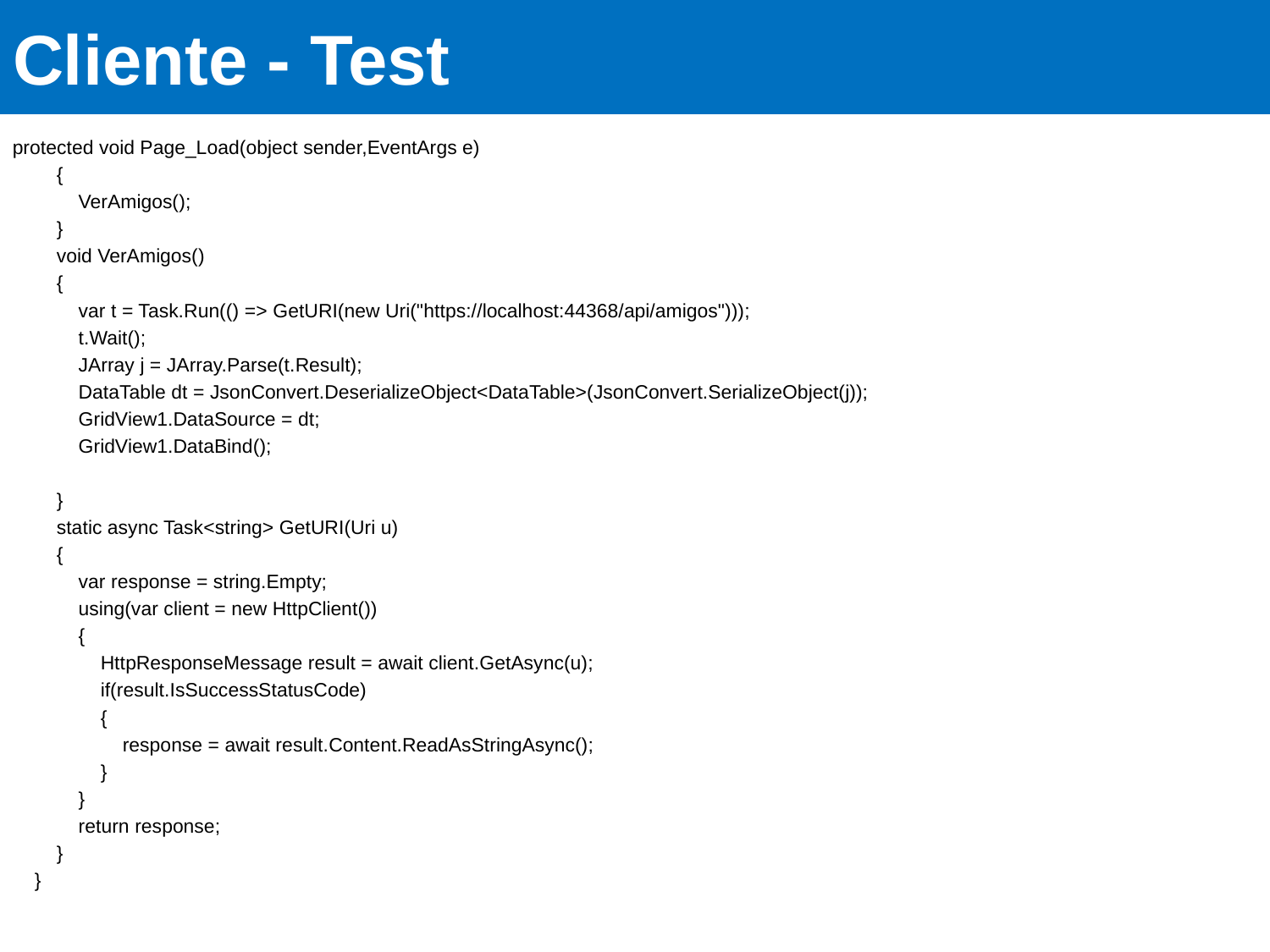

# Cliente - Test
protected void Page_Load(object sender,EventArgs e)
        {
            VerAmigos();
        }
        void VerAmigos()
        {
            var t = Task.Run(() => GetURI(new Uri("https://localhost:44368/api/amigos")));
            t.Wait();
            JArray j = JArray.Parse(t.Result);
            DataTable dt = JsonConvert.DeserializeObject<DataTable>(JsonConvert.SerializeObject(j));
            GridView1.DataSource = dt;
            GridView1.DataBind();

        }
        static async Task<string> GetURI(Uri u)
        {
            var response = string.Empty;
            using(var client = new HttpClient())
            {
                HttpResponseMessage result = await client.GetAsync(u);
                if(result.IsSuccessStatusCode)
                {
                    response = await result.Content.ReadAsStringAsync();
                }
            }
            return response;
        }
    }